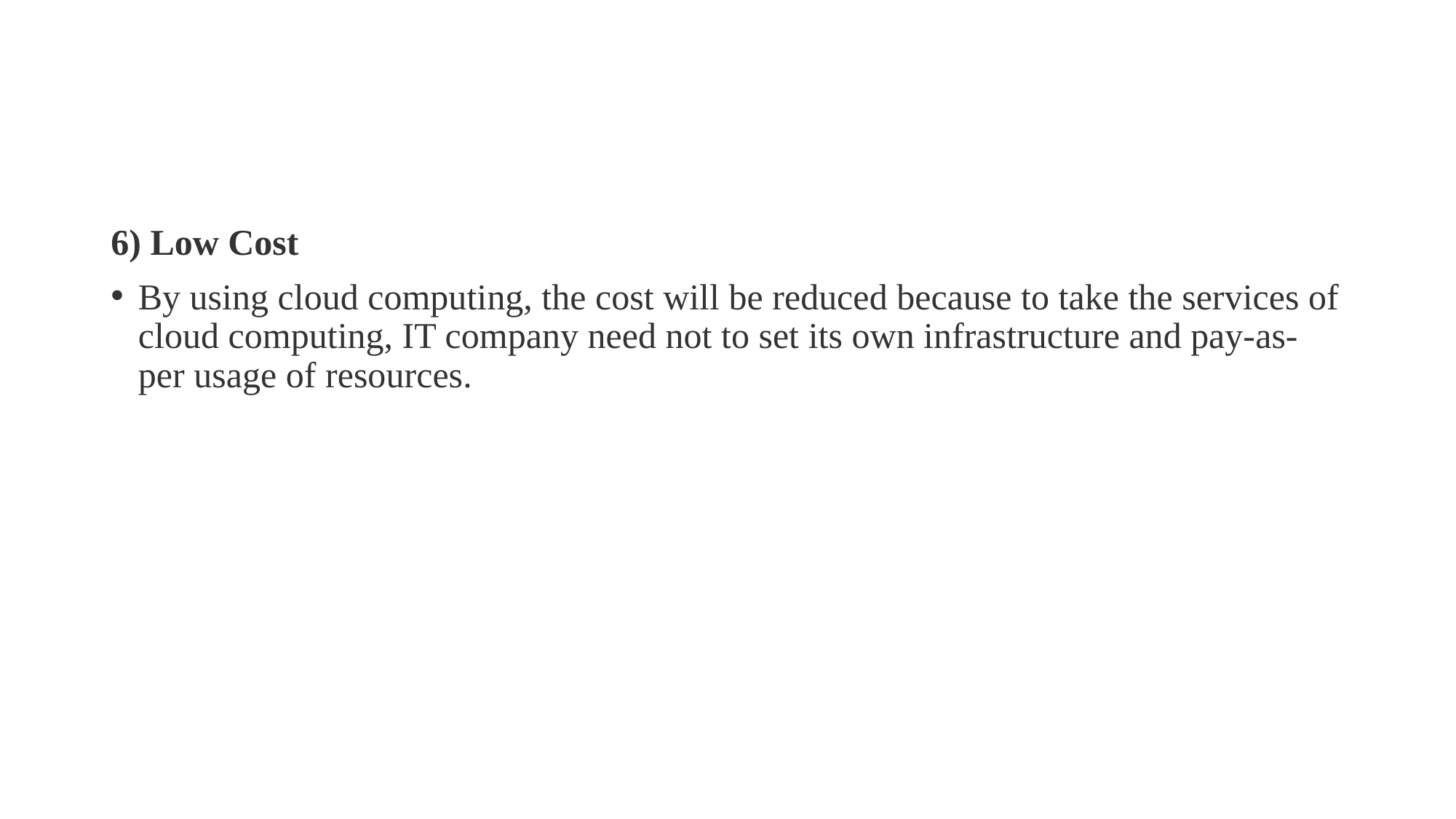

6) Low Cost
By using cloud computing, the cost will be reduced because to take the services of cloud computing, IT company need not to set its own infrastructure and pay-as-per usage of resources.